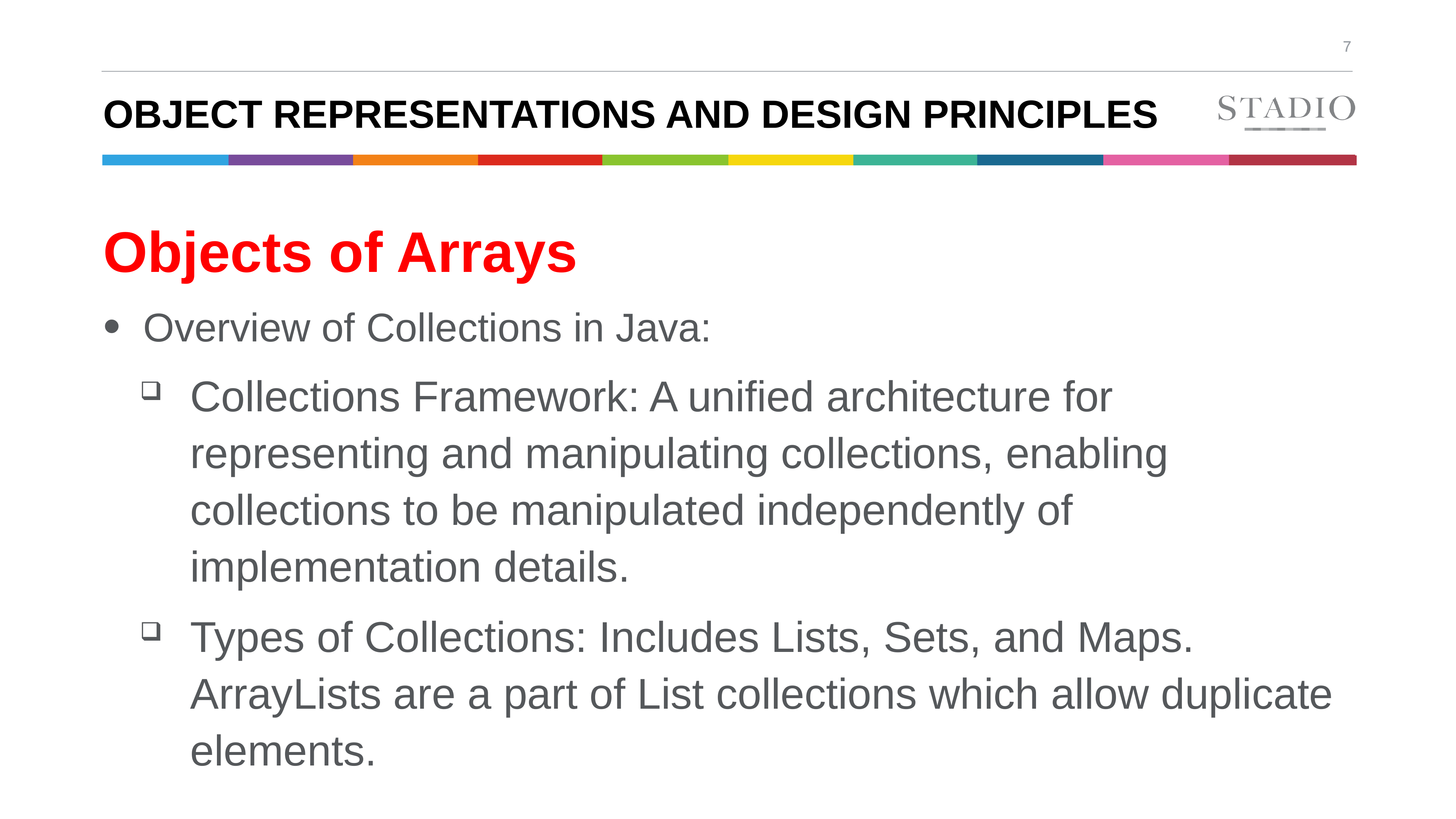

# Object Representations and Design Principles

Objects of Arrays
Overview of Collections in Java:
Collections Framework: A unified architecture for representing and manipulating collections, enabling collections to be manipulated independently of implementation details.
Types of Collections: Includes Lists, Sets, and Maps. ArrayLists are a part of List collections which allow duplicate elements.